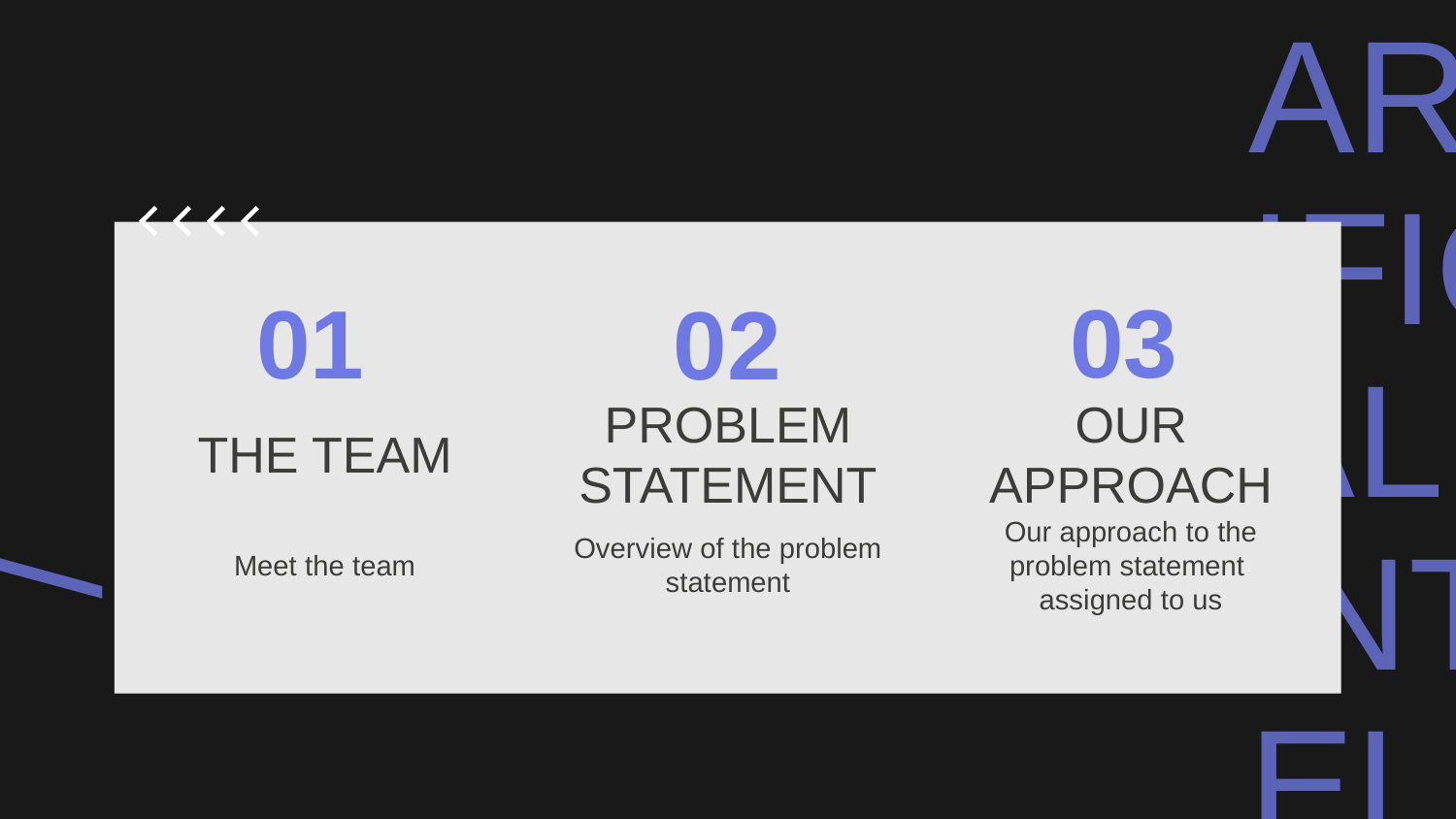

03
01
02
# THE TEAM
PROBLEM STATEMENT
OUR APPROACH
Meet the team
Overview of the problem statement
Our approach to the problem statement  assigned to us